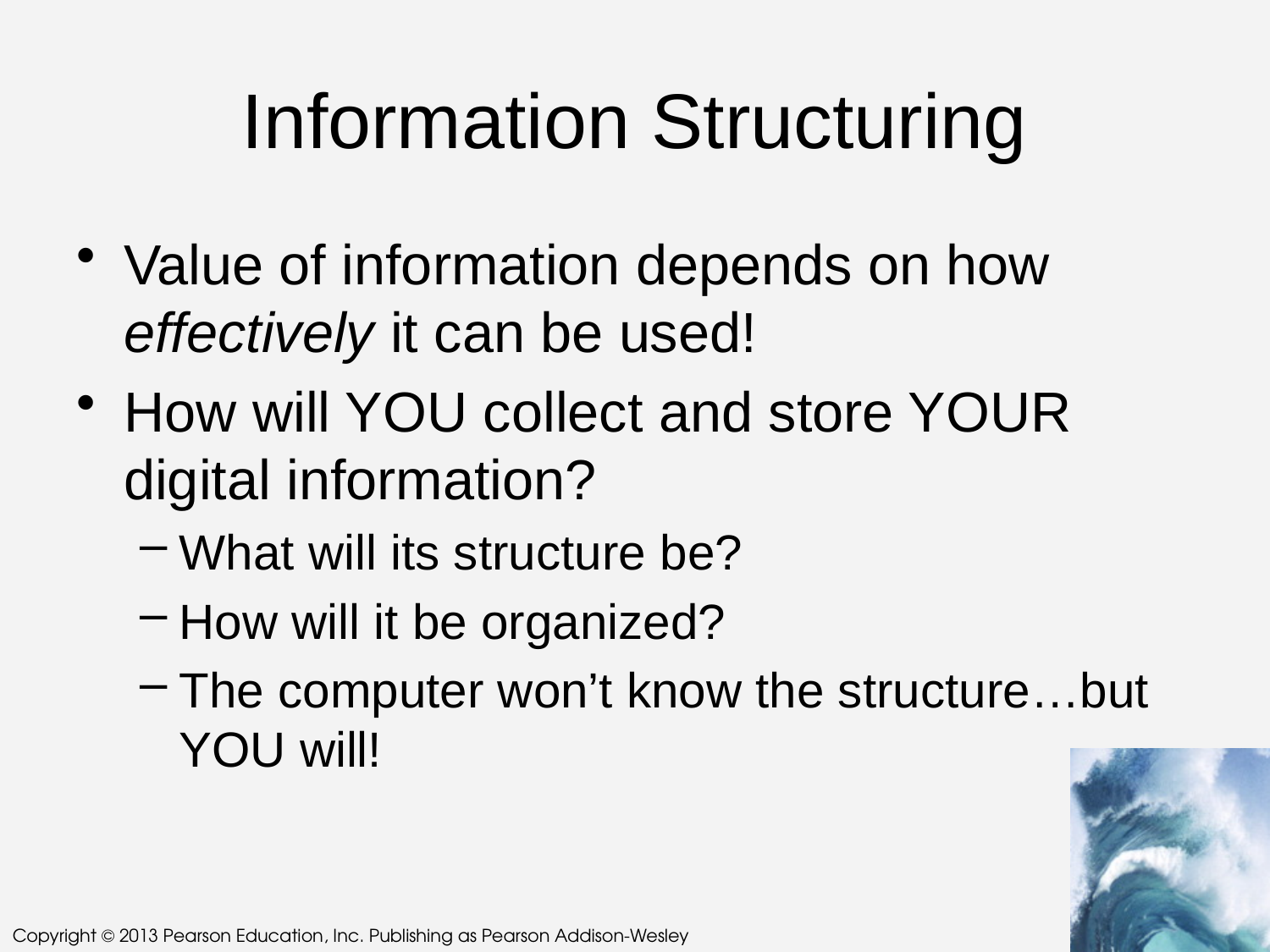

# Information Structuring
Value of information depends on how effectively it can be used!
How will YOU collect and store YOUR digital information?
What will its structure be?
How will it be organized?
The computer won’t know the structure…but YOU will!